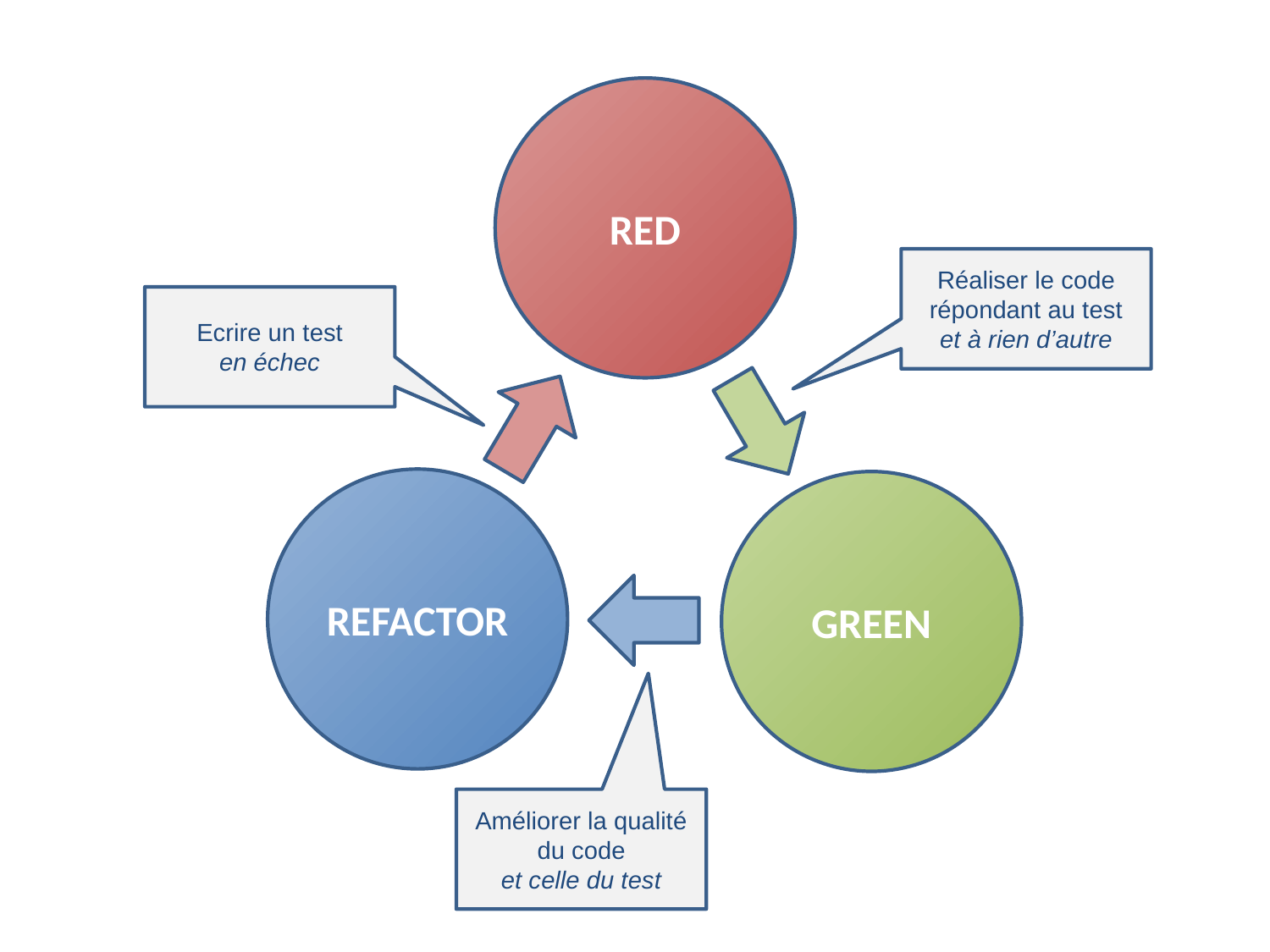

RED
Réaliser le code répondant au test
et à rien d’autre
Ecrire un test
en échec

REFACTOR
GREEN

Améliorer la qualité du code
et celle du test